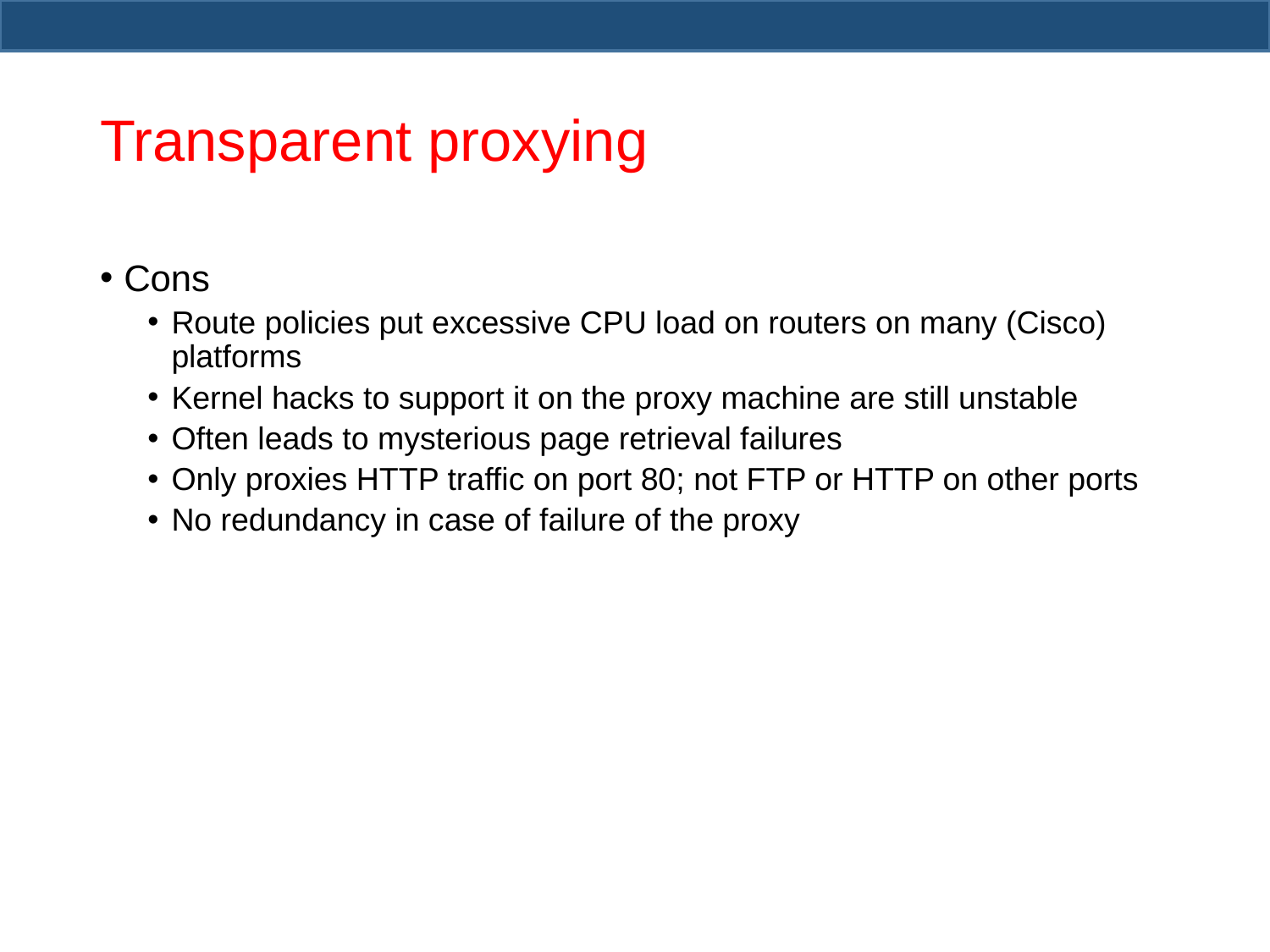

# Transparent proxying
Cons
Route policies put excessive CPU load on routers on many (Cisco) platforms
Kernel hacks to support it on the proxy machine are still unstable
Often leads to mysterious page retrieval failures
Only proxies HTTP traffic on port 80; not FTP or HTTP on other ports
No redundancy in case of failure of the proxy